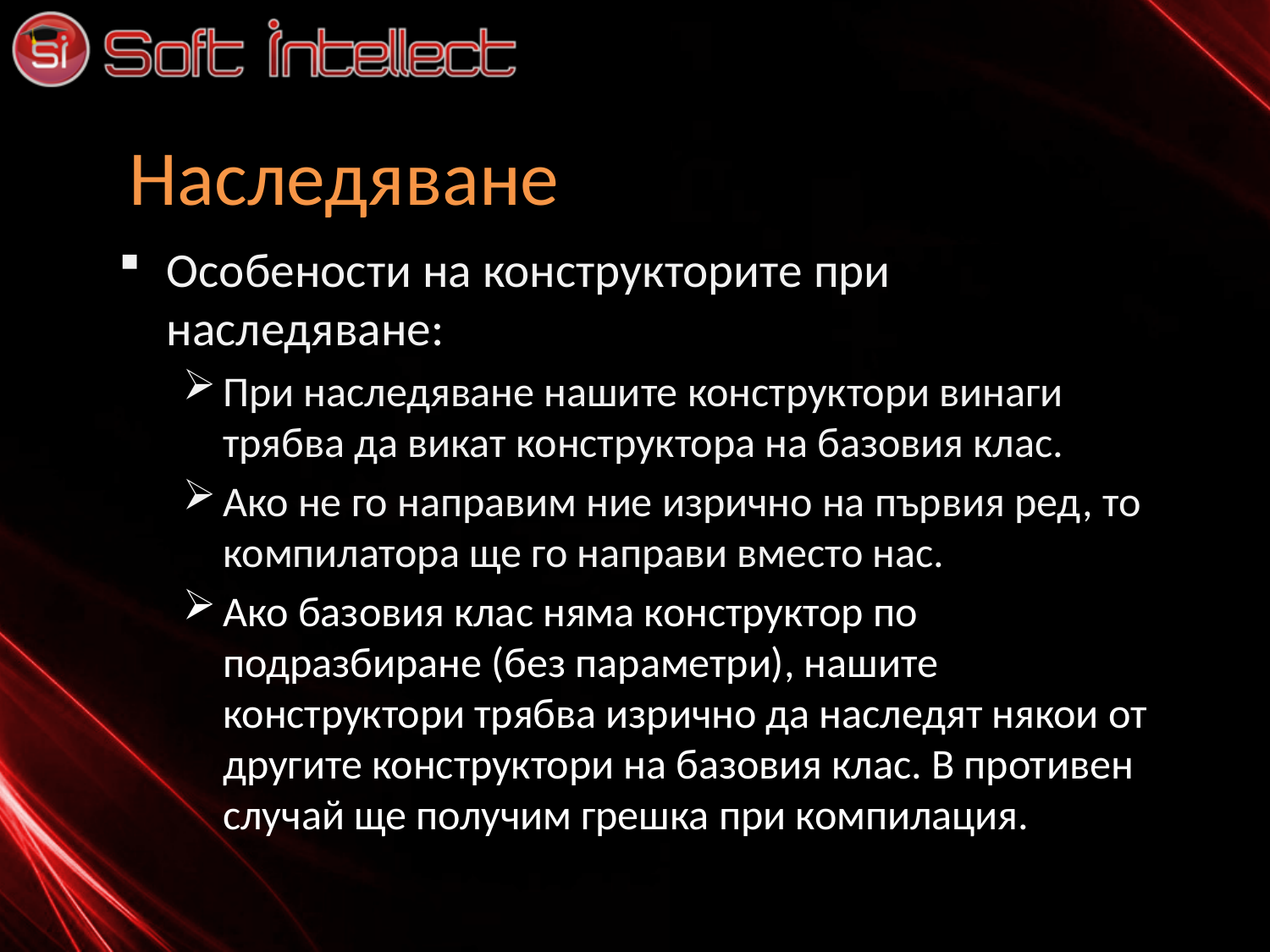

# Наследяване
Особености на конструкторите при наследяване:
При наследяване нашите конструктори винаги трябва да викат конструктора на базовия клас.
Ако не го направим ние изрично на първия ред, то компилатора ще го направи вместо нас.
Ако базовия клас няма конструктор по подразбиране (без параметри), нашите конструктори трябва изрично да наследят някои от другите конструктори на базовия клас. В противен случай ще получим грешка при компилация.